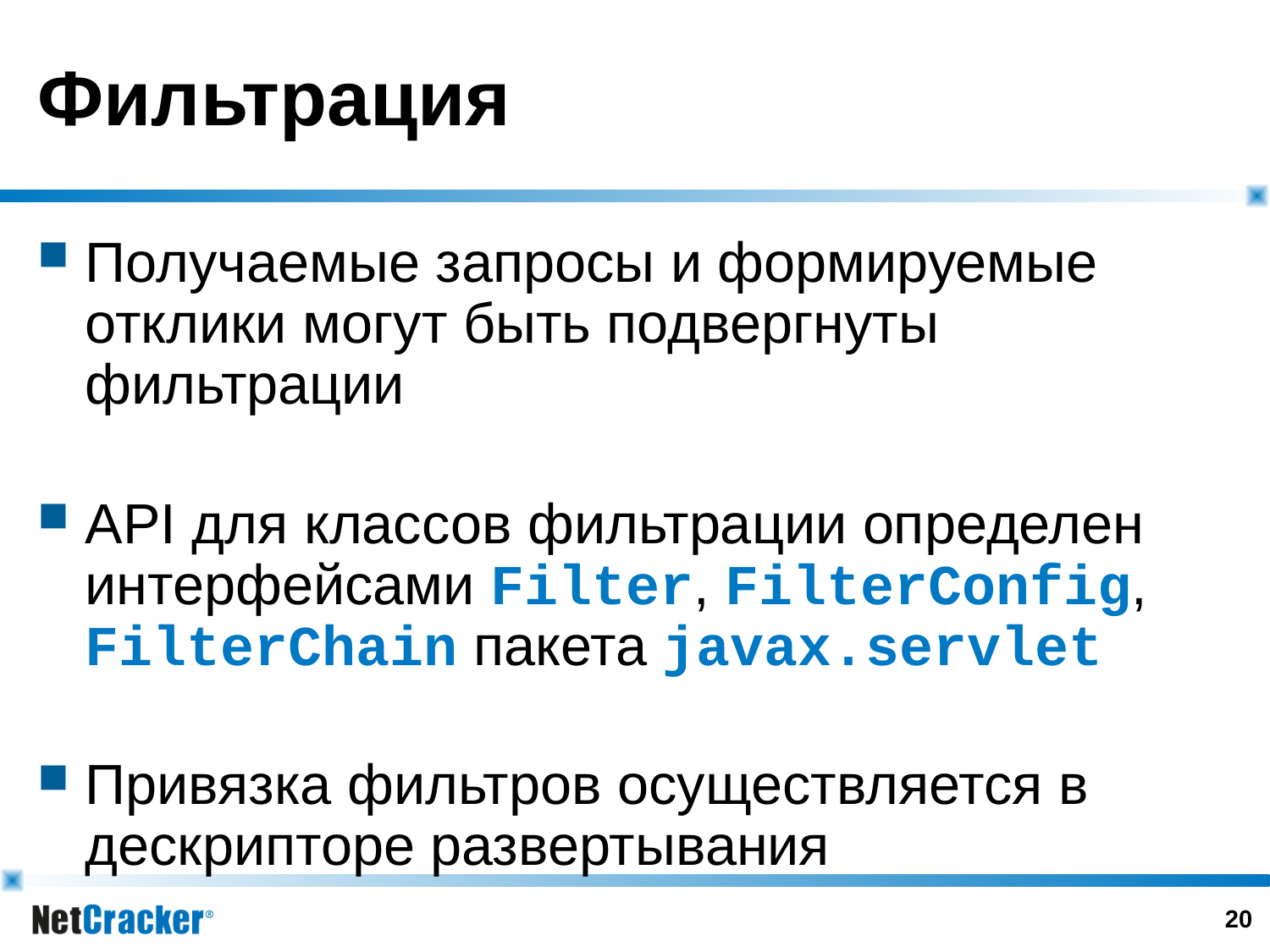

# Фильтрация
Получаемые запросы и формируемые отклики могут быть подвергнуты фильтрации

API для классов фильтрации определен интерфейсами Filter, FilterConfig, FilterChain пакета javax.servlet

Привязка фильтров осуществляется в дескрипторе развертывания

20